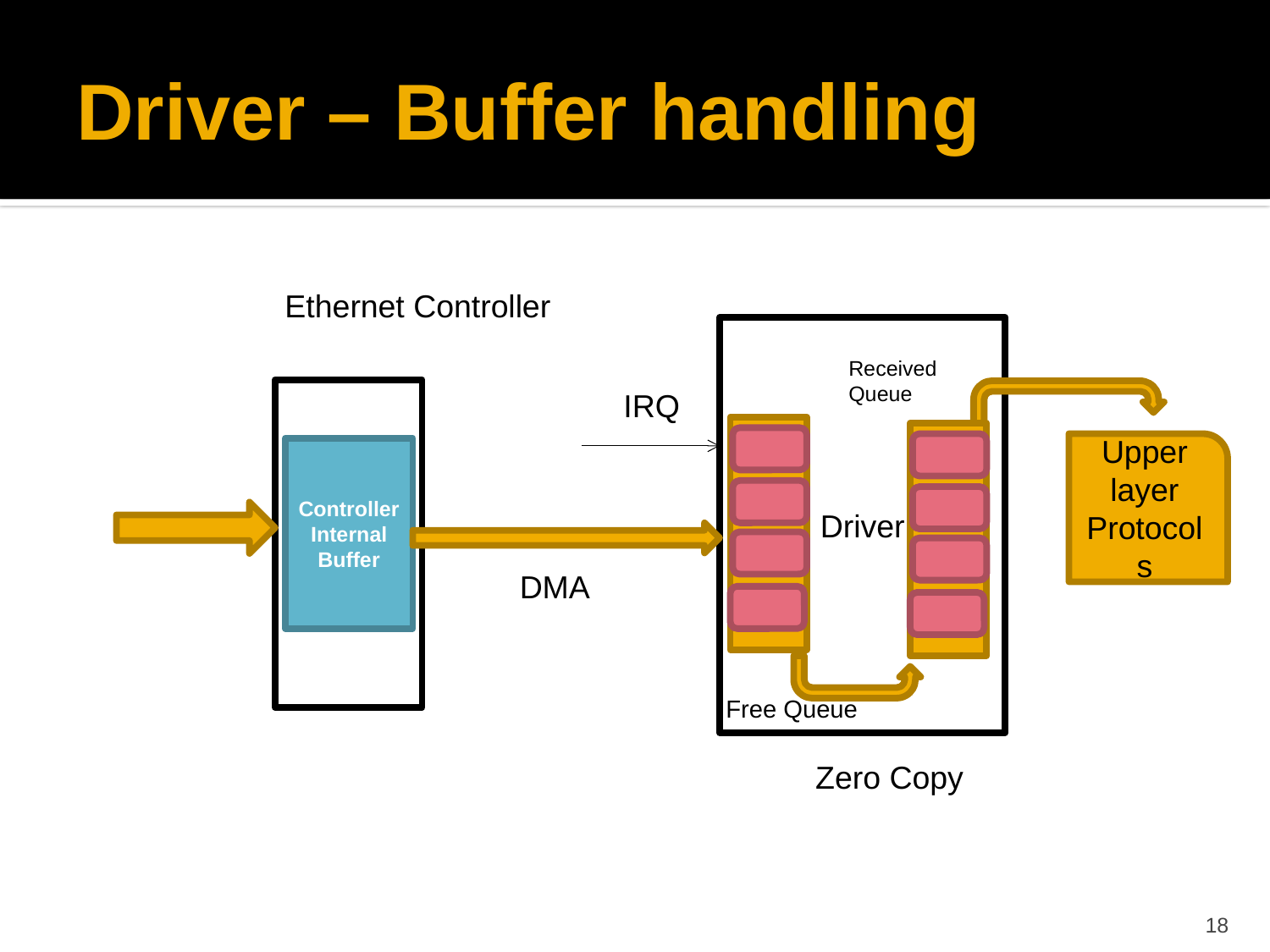

# Driver – Buffer handling
Ethernet Controller
Driver
Received Queue

IRQ

Upper layer Protocols
Controller Internal Buffer

DMA

Free Queue
Zero Copy
18